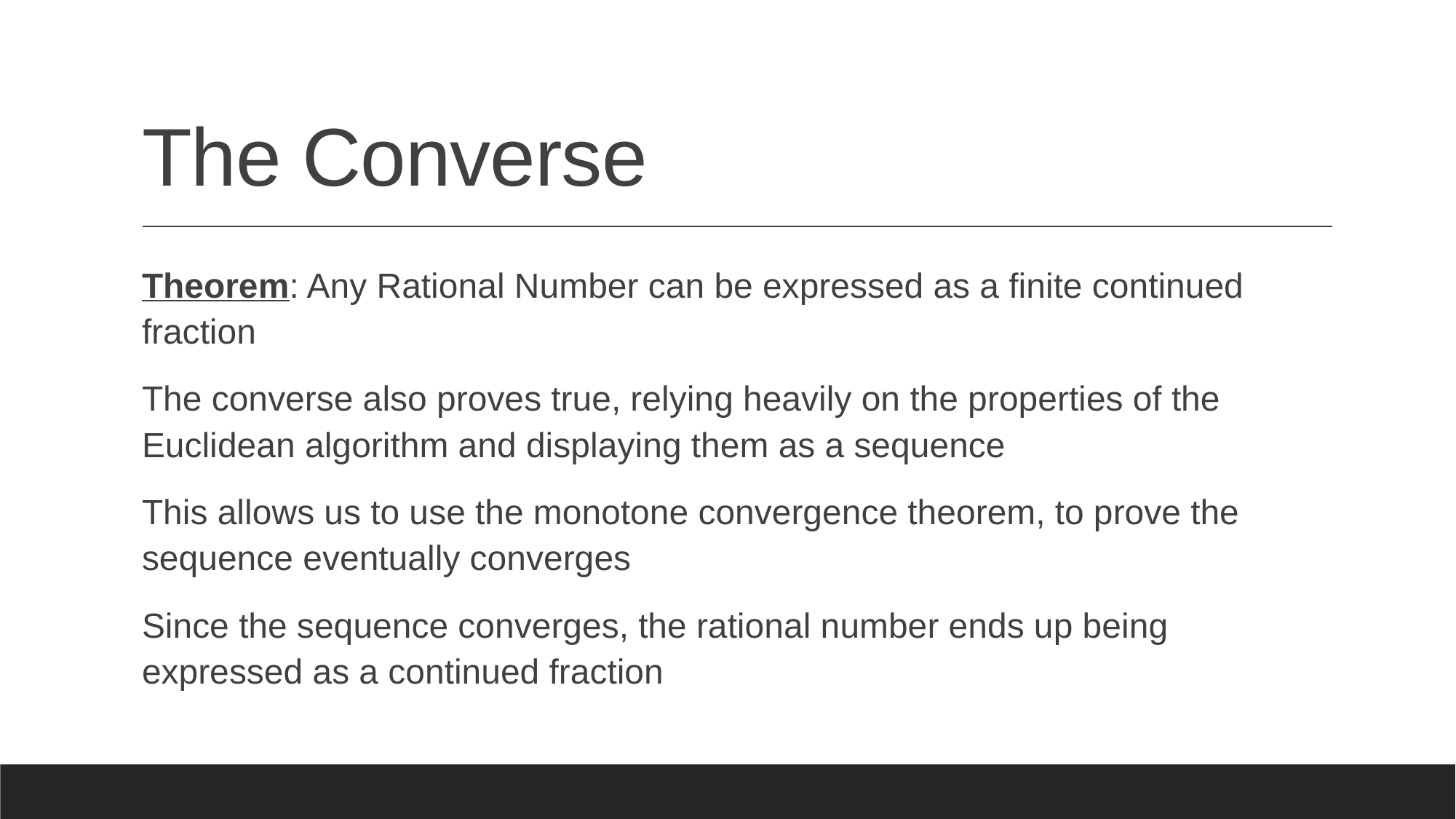

# The Converse
Theorem: Any Rational Number can be expressed as a finite continued fraction
The converse also proves true, relying heavily on the properties of the Euclidean algorithm and displaying them as a sequence
This allows us to use the monotone convergence theorem, to prove the sequence eventually converges
Since the sequence converges, the rational number ends up being expressed as a continued fraction